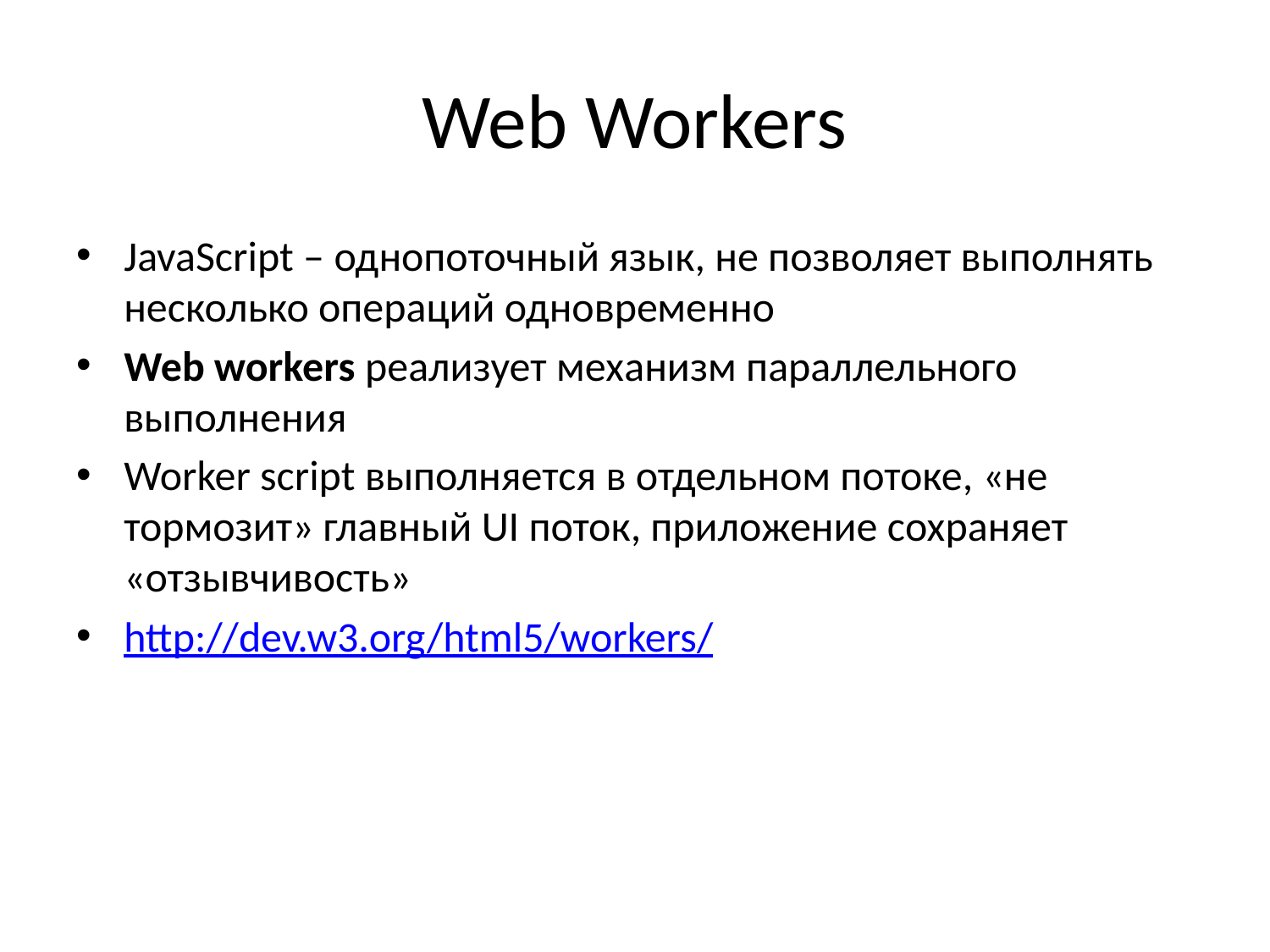

# Web Workers
JavaScript – однопоточный язык, не позволяет выполнять несколько операций одновременно
Web workers реализует механизм параллельного выполнения
Worker script выполняется в отдельном потоке, «не тормозит» главный UI поток, приложение сохраняет «отзывчивость»
http://dev.w3.org/html5/workers/